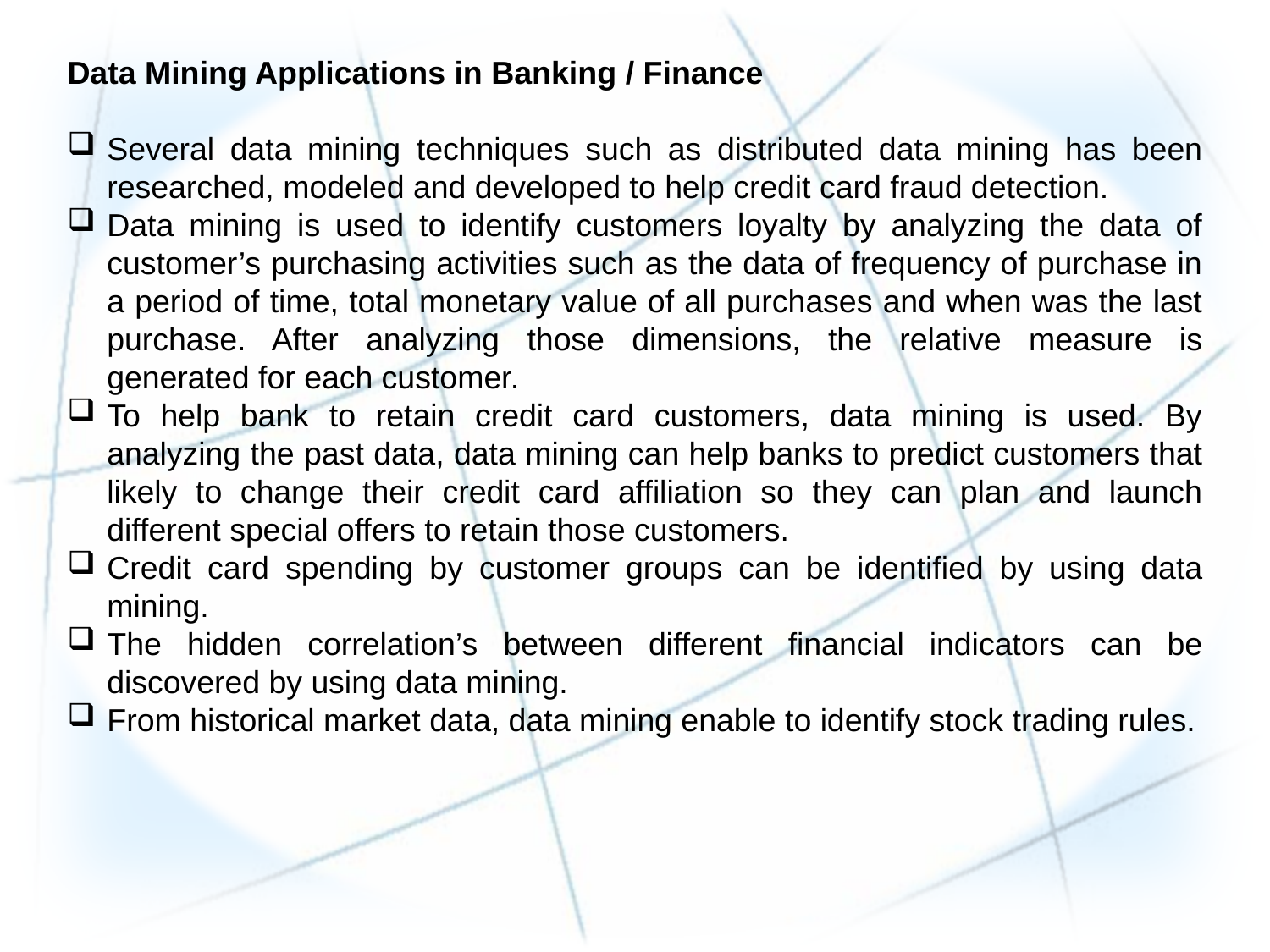

Data Mining Applications in Banking / Finance

Several data mining techniques such as distributed data mining has been researched, modeled and developed to help credit card fraud detection.
Data mining is used to identify customers loyalty by analyzing the data of customer’s purchasing activities such as the data of frequency of purchase in a period of time, total monetary value of all purchases and when was the last purchase. After analyzing those dimensions, the relative measure is generated for each customer.
To help bank to retain credit card customers, data mining is used. By analyzing the past data, data mining can help banks to predict customers that likely to change their credit card affiliation so they can plan and launch different special offers to retain those customers.
Credit card spending by customer groups can be identified by using data mining.
The hidden correlation’s between different financial indicators can be discovered by using data mining.
From historical market data, data mining enable to identify stock trading rules.